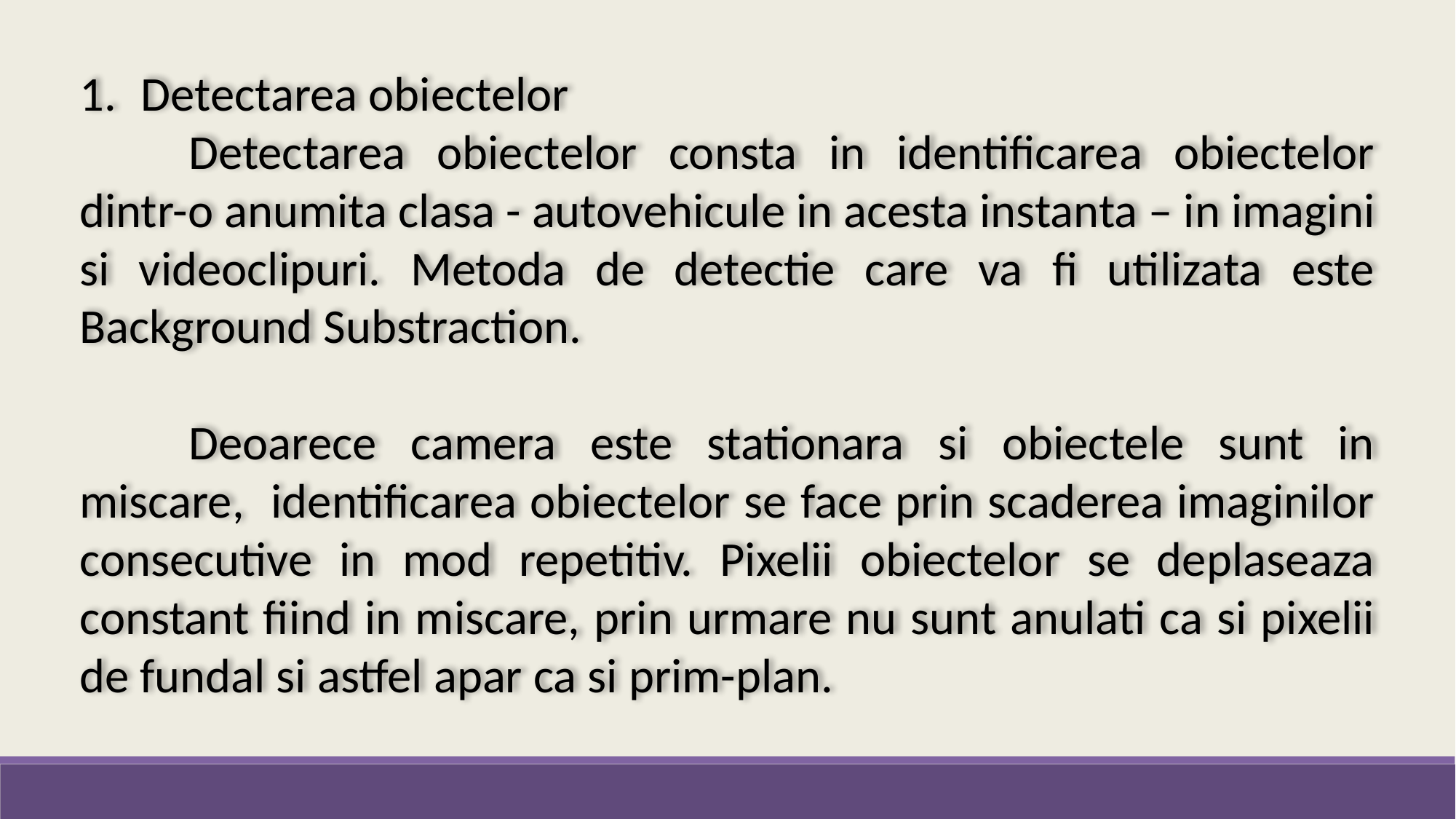

Detectarea obiectelor
	Detectarea obiectelor consta in identificarea obiectelor dintr-o anumita clasa - autovehicule in acesta instanta – in imagini si videoclipuri. Metoda de detectie care va fi utilizata este Background Substraction.

	Deoarece camera este stationara si obiectele sunt in miscare,  identificarea obiectelor se face prin scaderea imaginilor consecutive in mod repetitiv. Pixelii obiectelor se deplaseaza constant fiind in miscare, prin urmare nu sunt anulati ca si pixelii de fundal si astfel apar ca si prim-plan.